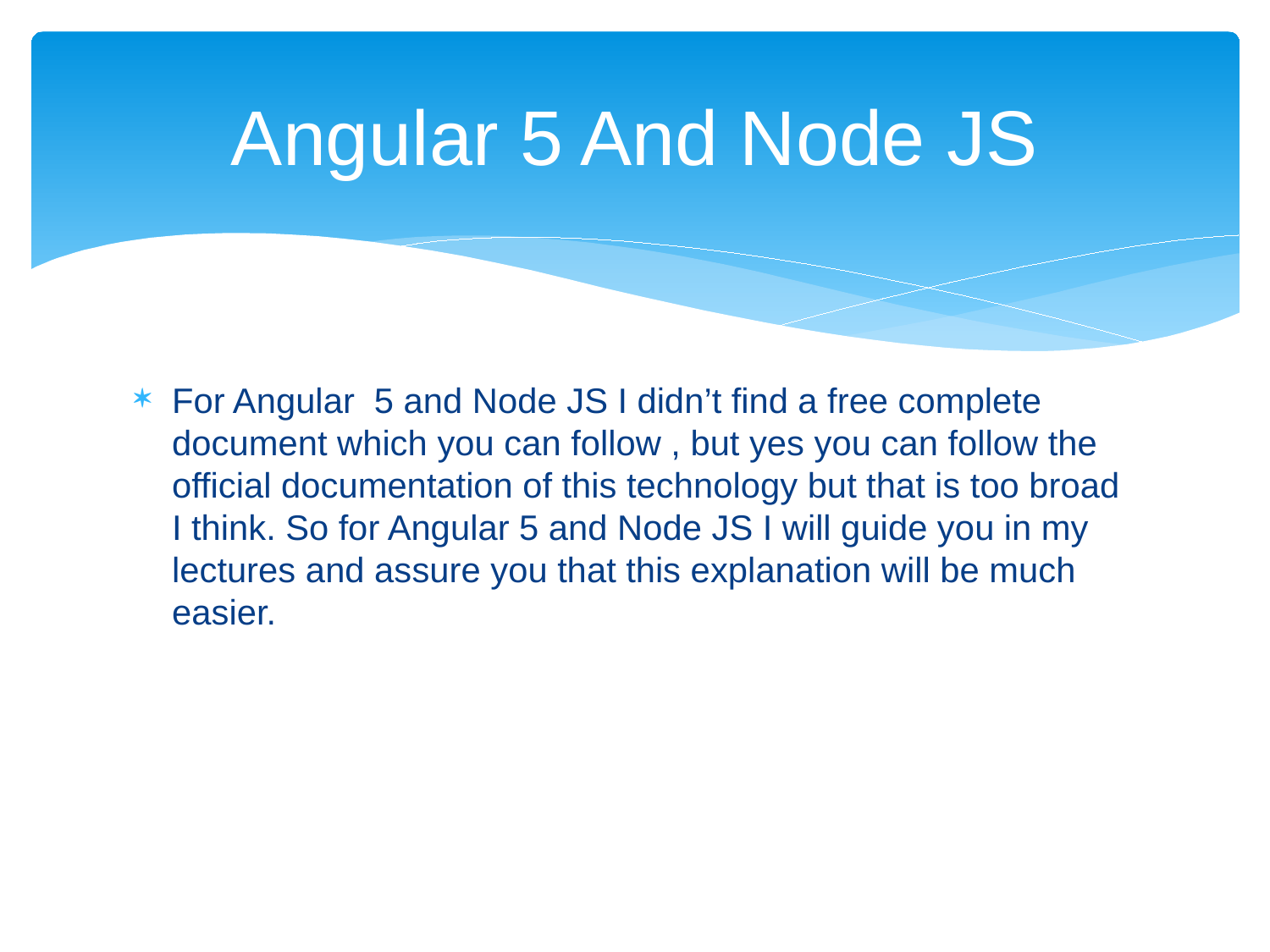

# Angular 5 And Node JS
For Angular  5 and Node JS I didn’t find a free complete document which you can follow , but yes you can follow the official documentation of this technology but that is too broad I think. So for Angular 5 and Node JS I will guide you in my lectures and assure you that this explanation will be much easier.